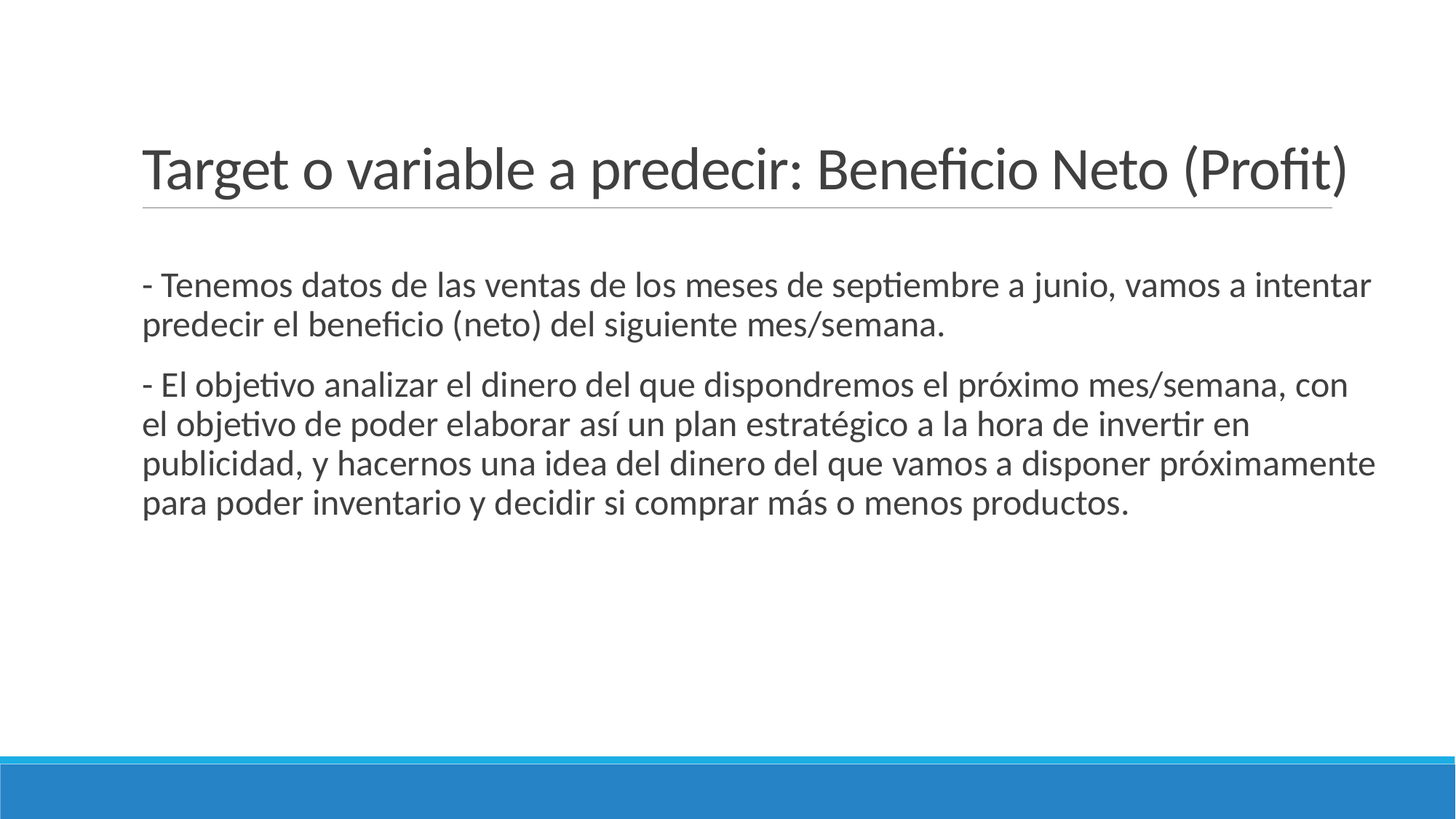

# Target o variable a predecir: Beneficio Neto (Profit)
- Tenemos datos de las ventas de los meses de septiembre a junio, vamos a intentar predecir el beneficio (neto) del siguiente mes/semana.
- El objetivo analizar el dinero del que dispondremos el próximo mes/semana, con el objetivo de poder elaborar así un plan estratégico a la hora de invertir en publicidad, y hacernos una idea del dinero del que vamos a disponer próximamente para poder inventario y decidir si comprar más o menos productos.